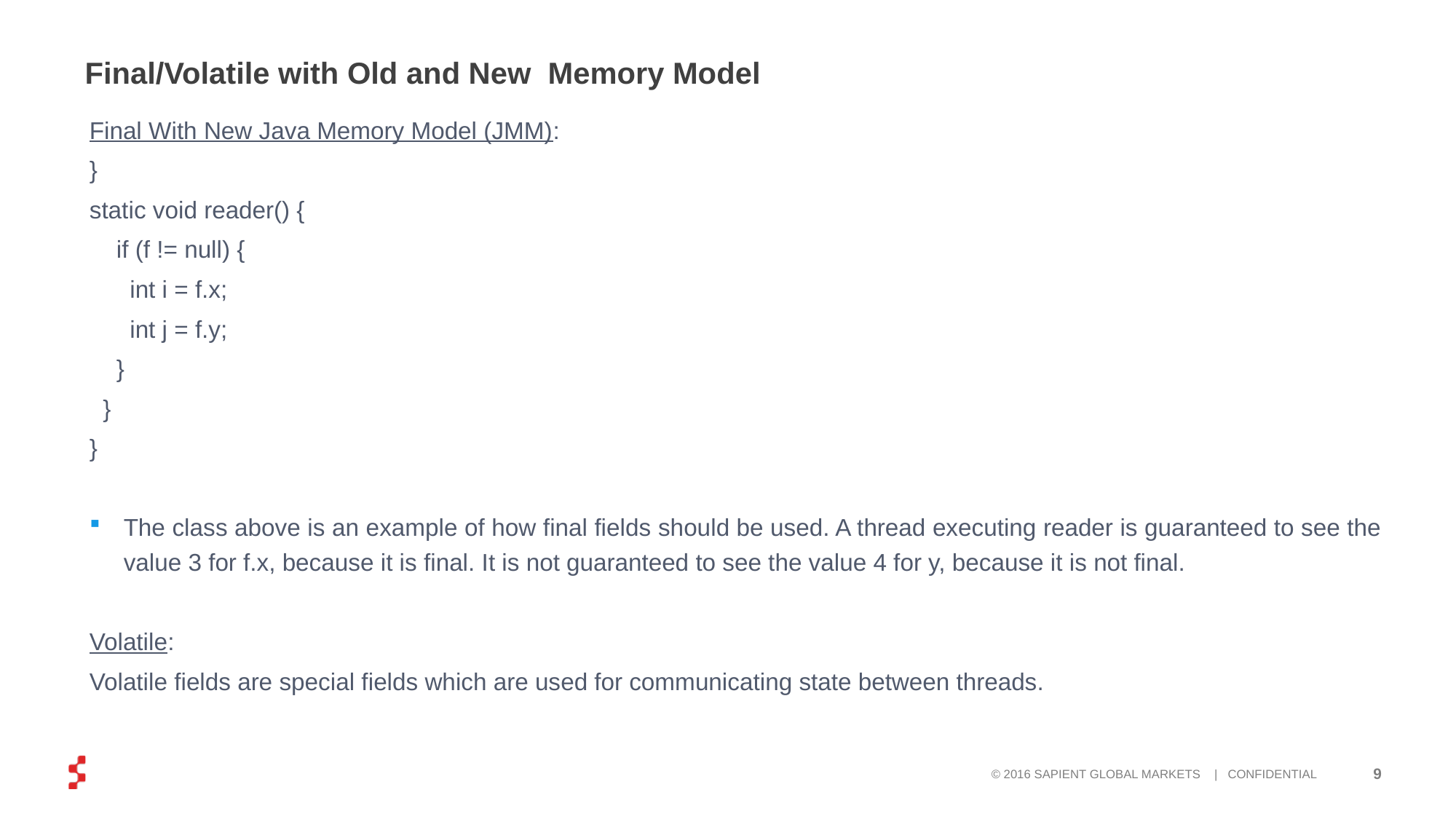

# Final/Volatile with Old and New  Memory Model
Final With New Java Memory Model (JMM):
}
static void reader() {
    if (f != null) {
      int i = f.x;
      int j = f.y;
    }
  }
}

The class above is an example of how final fields should be used. A thread executing reader is guaranteed to see the value 3 for f.x, because it is final. It is not guaranteed to see the value 4 for y, because it is not final.

Volatile:
Volatile fields are special fields which are used for communicating state between threads.